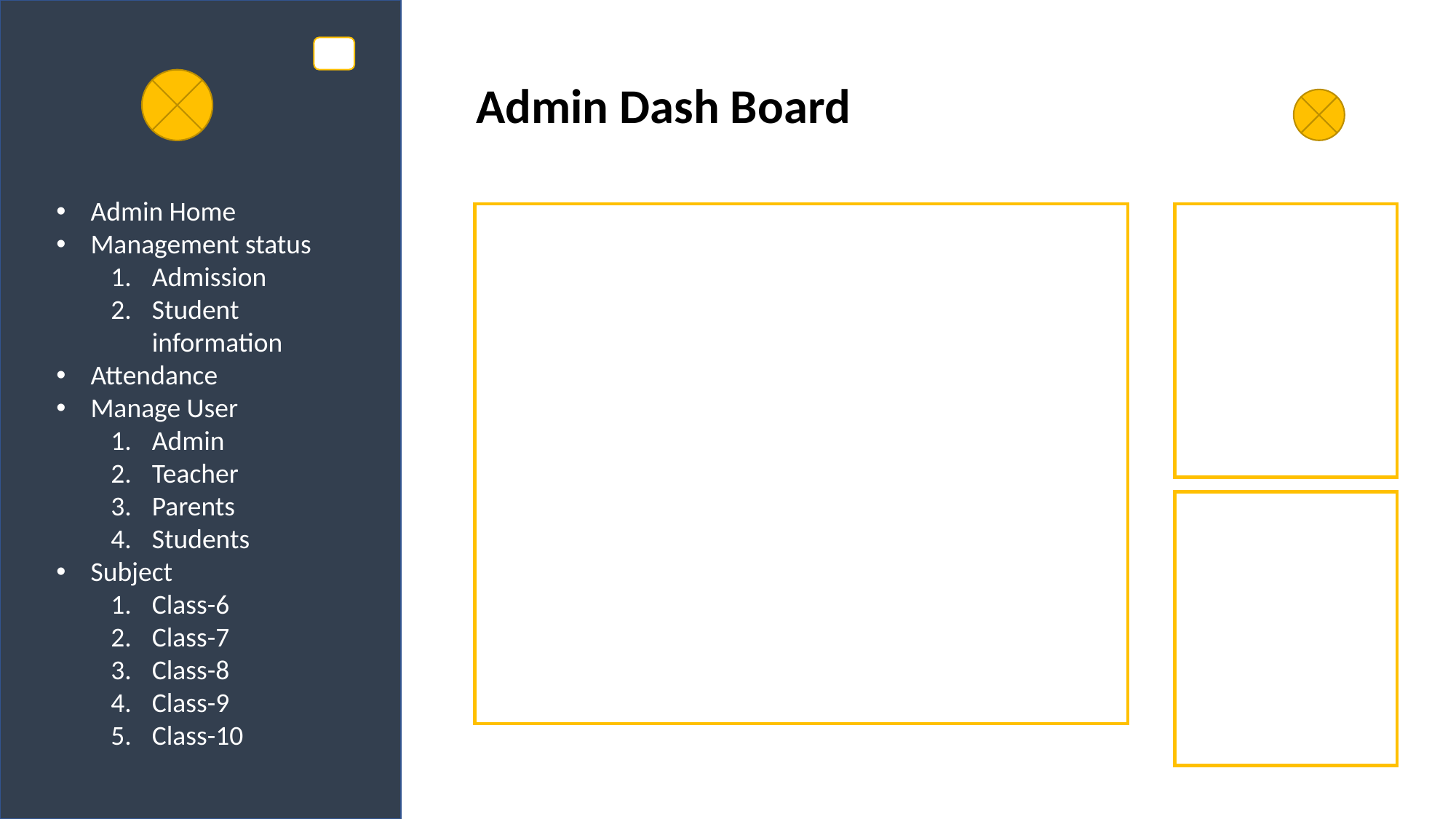

Admin Home
Management status
Admission
Student information
Attendance
Manage User
Admin
Teacher
Parents
Students
Subject
Class-6
Class-7
Class-8
Class-9
Class-10
Admin Dash Board